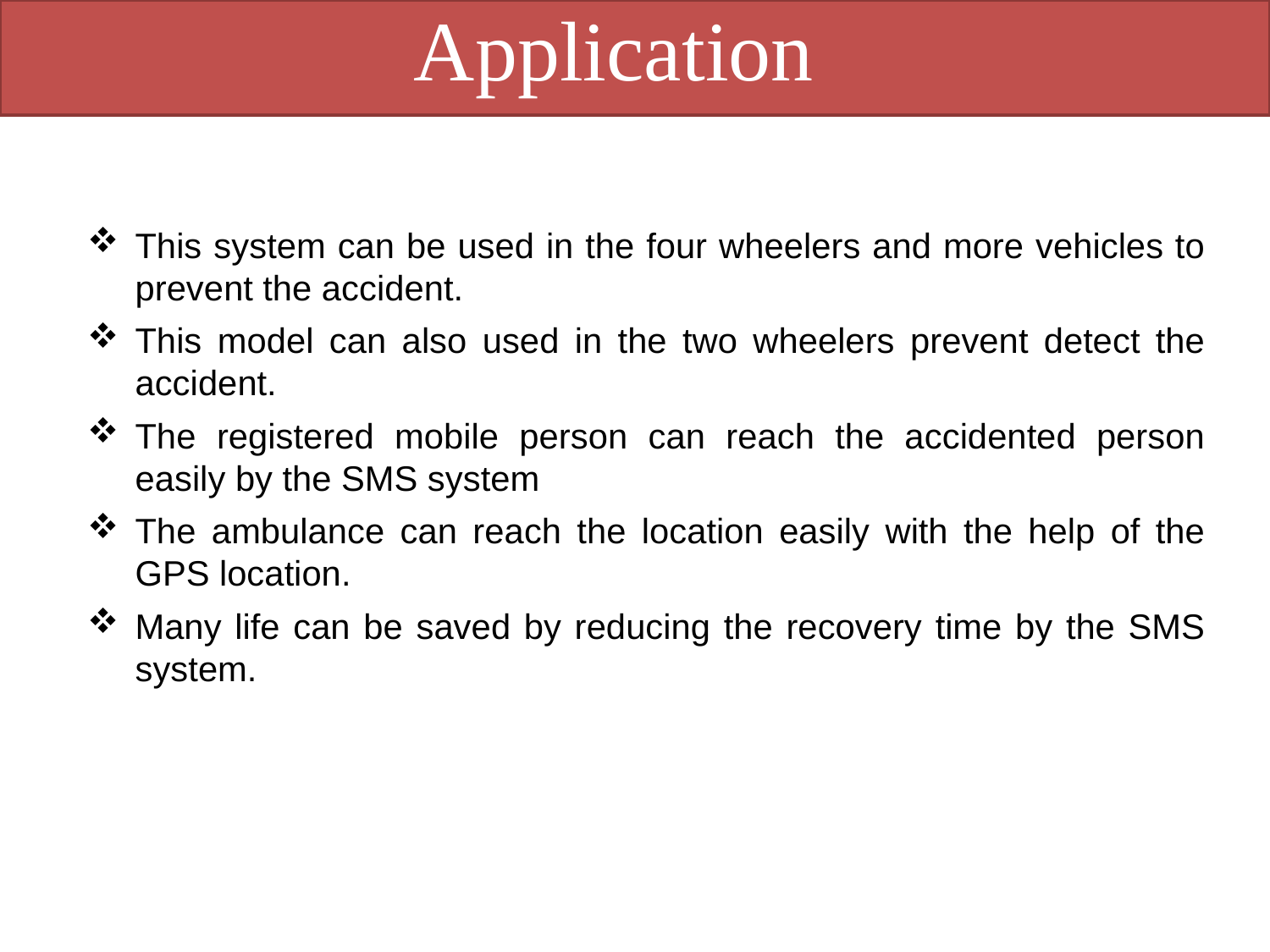

Application
This system can be used in the four wheelers and more vehicles to prevent the accident.
This model can also used in the two wheelers prevent detect the accident.
The registered mobile person can reach the accidented person easily by the SMS system
The ambulance can reach the location easily with the help of the GPS location.
Many life can be saved by reducing the recovery time by the SMS system.

NAME:                  REGISTER NO.: PAGE O:  08
SRR/CSE/MINI PROJECT/REVIEW2